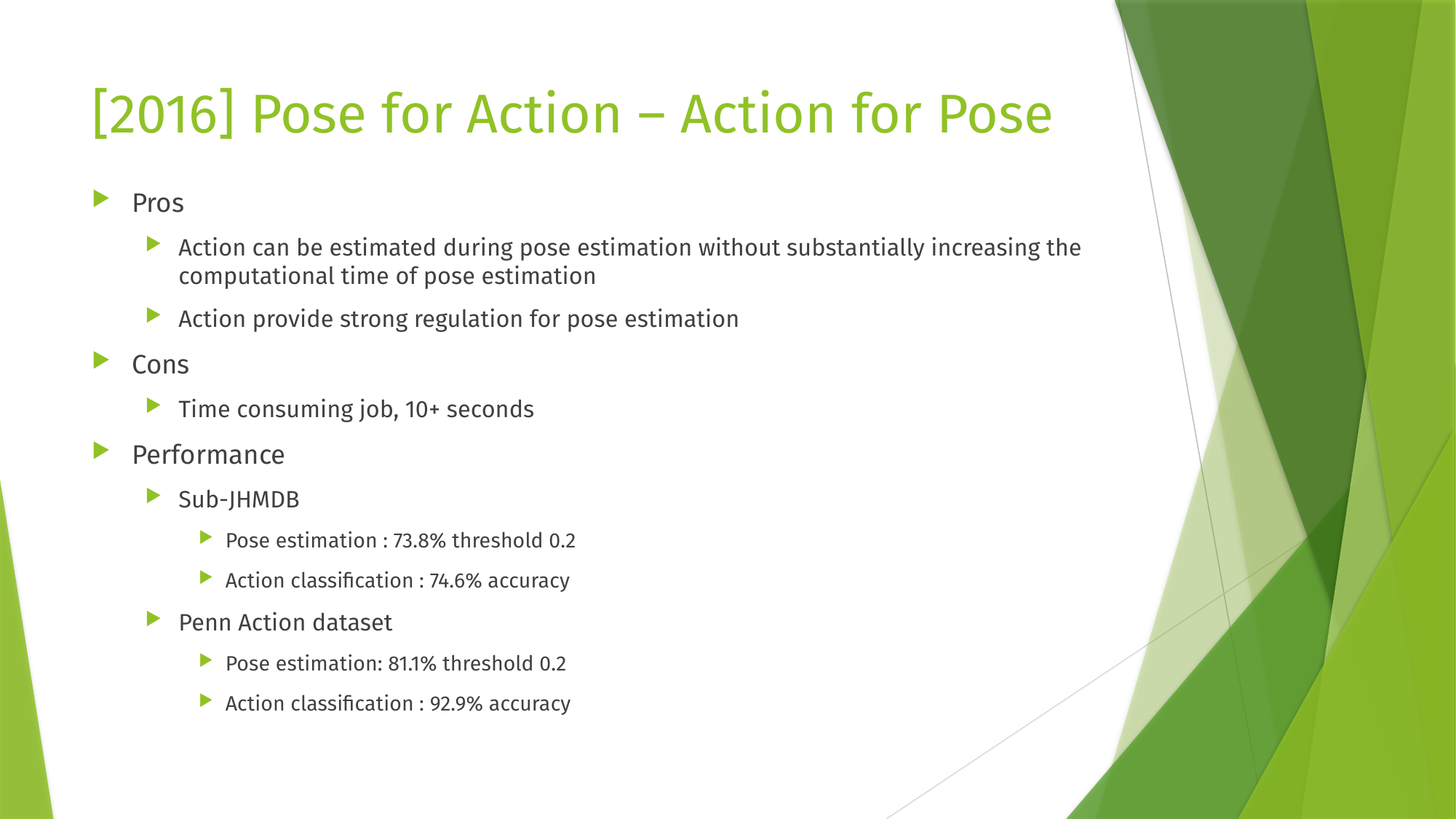

# [2016] Pose for Action – Action for Pose
Pros
Action can be estimated during pose estimation without substantially increasing the computational time of pose estimation
Action provide strong regulation for pose estimation
Cons
Time consuming job, 10+ seconds
Performance
Sub-JHMDB
Pose estimation : 73.8% threshold 0.2
Action classification : 74.6% accuracy
Penn Action dataset
Pose estimation: 81.1% threshold 0.2
Action classification : 92.9% accuracy